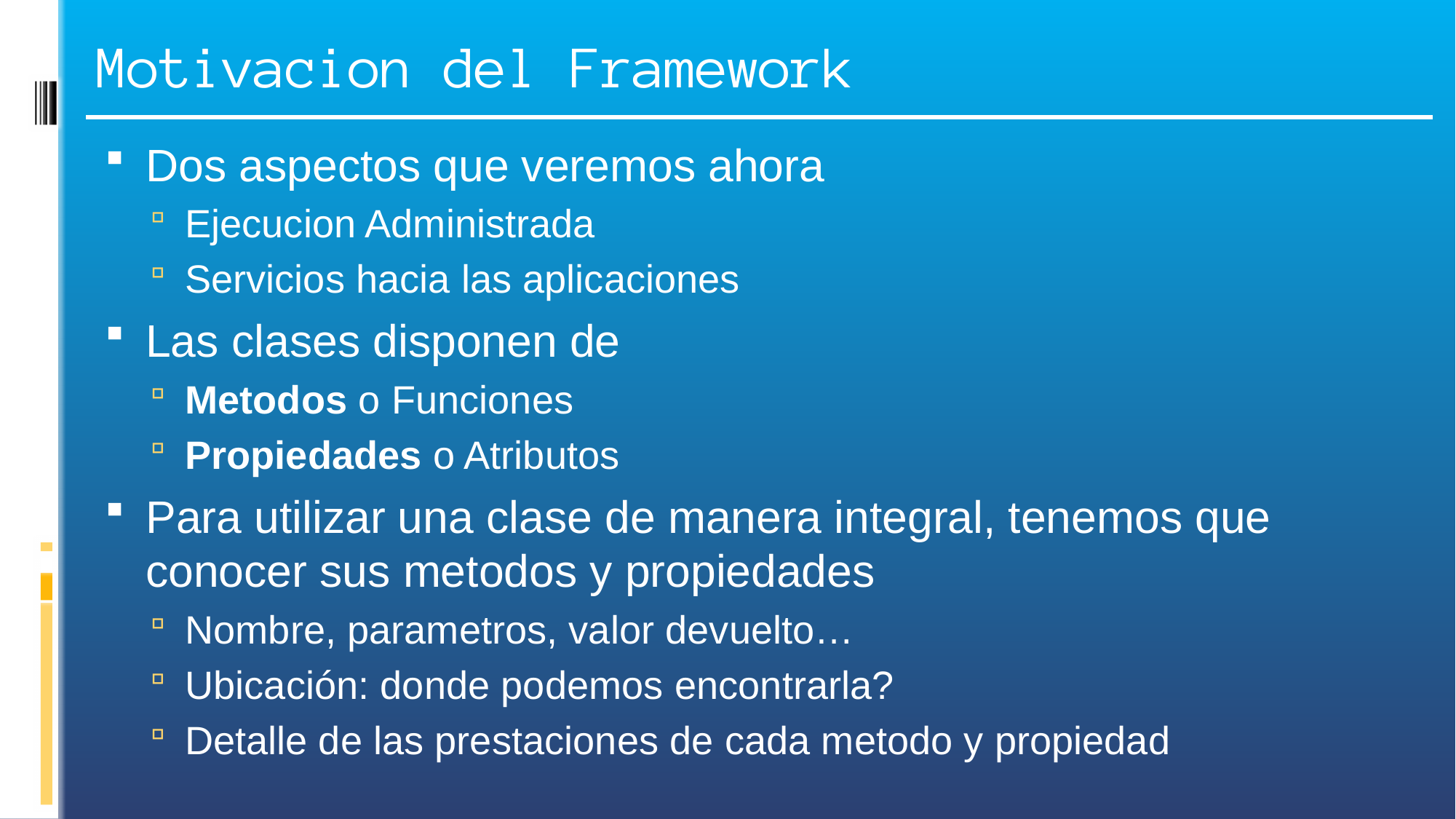

# Motivacion del Framework
Dos aspectos que veremos ahora
Ejecucion Administrada
Servicios hacia las aplicaciones
Las clases disponen de
Metodos o Funciones
Propiedades o Atributos
Para utilizar una clase de manera integral, tenemos que conocer sus metodos y propiedades
Nombre, parametros, valor devuelto…
Ubicación: donde podemos encontrarla?
Detalle de las prestaciones de cada metodo y propiedad